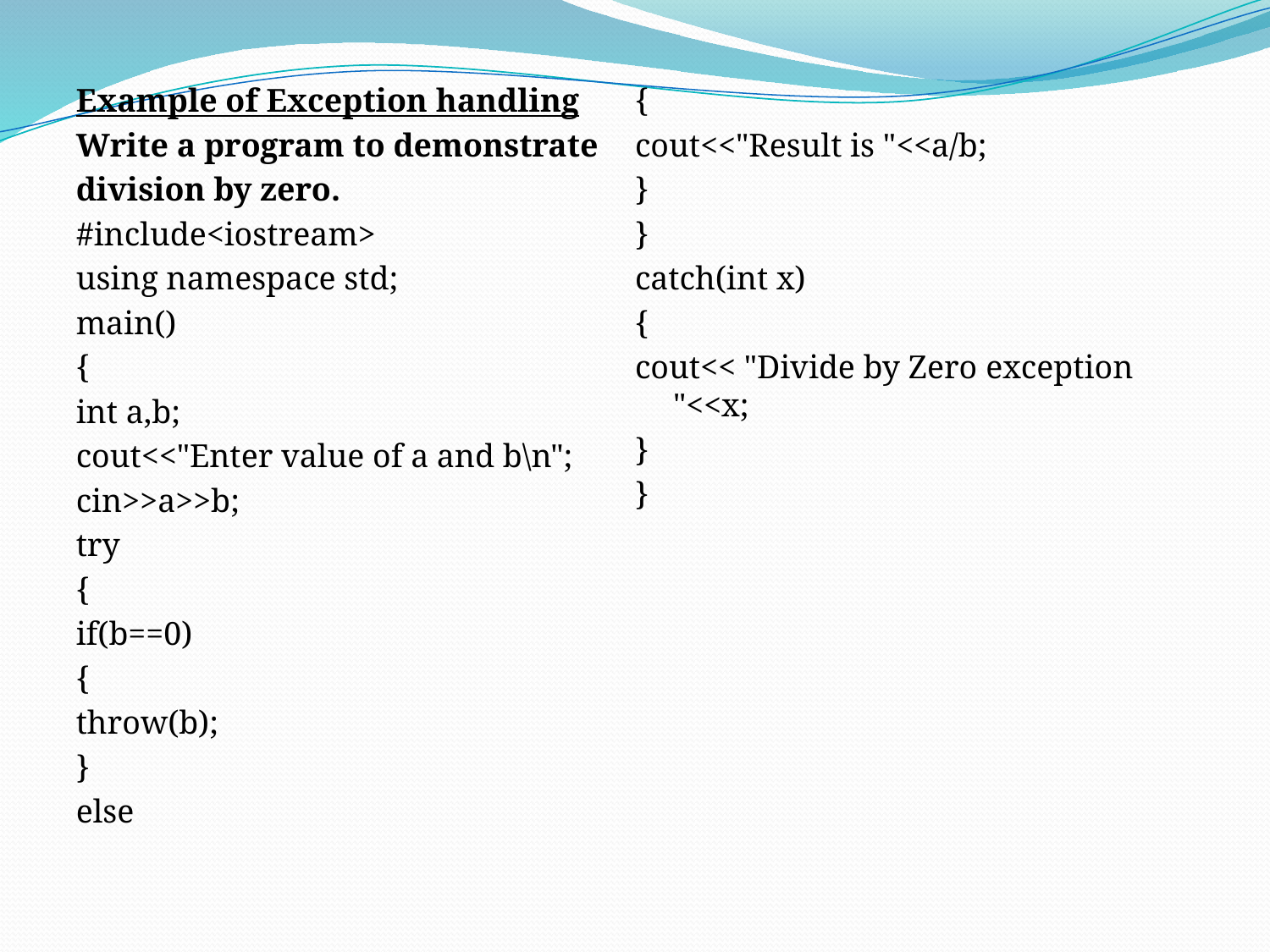

Example of Exception handling
Write a program to demonstrate
division by zero.
#include<iostream>
using namespace std;
main()
{
int a,b;
cout<<"Enter value of a and b\n";
cin>>a>>b;
try
{
if(b==0)
{
throw(b);
}
else
{
cout<<"Result is "<<a/b;
}
}
catch(int x)
{
cout<< "Divide by Zero exception "<<x;
}
}